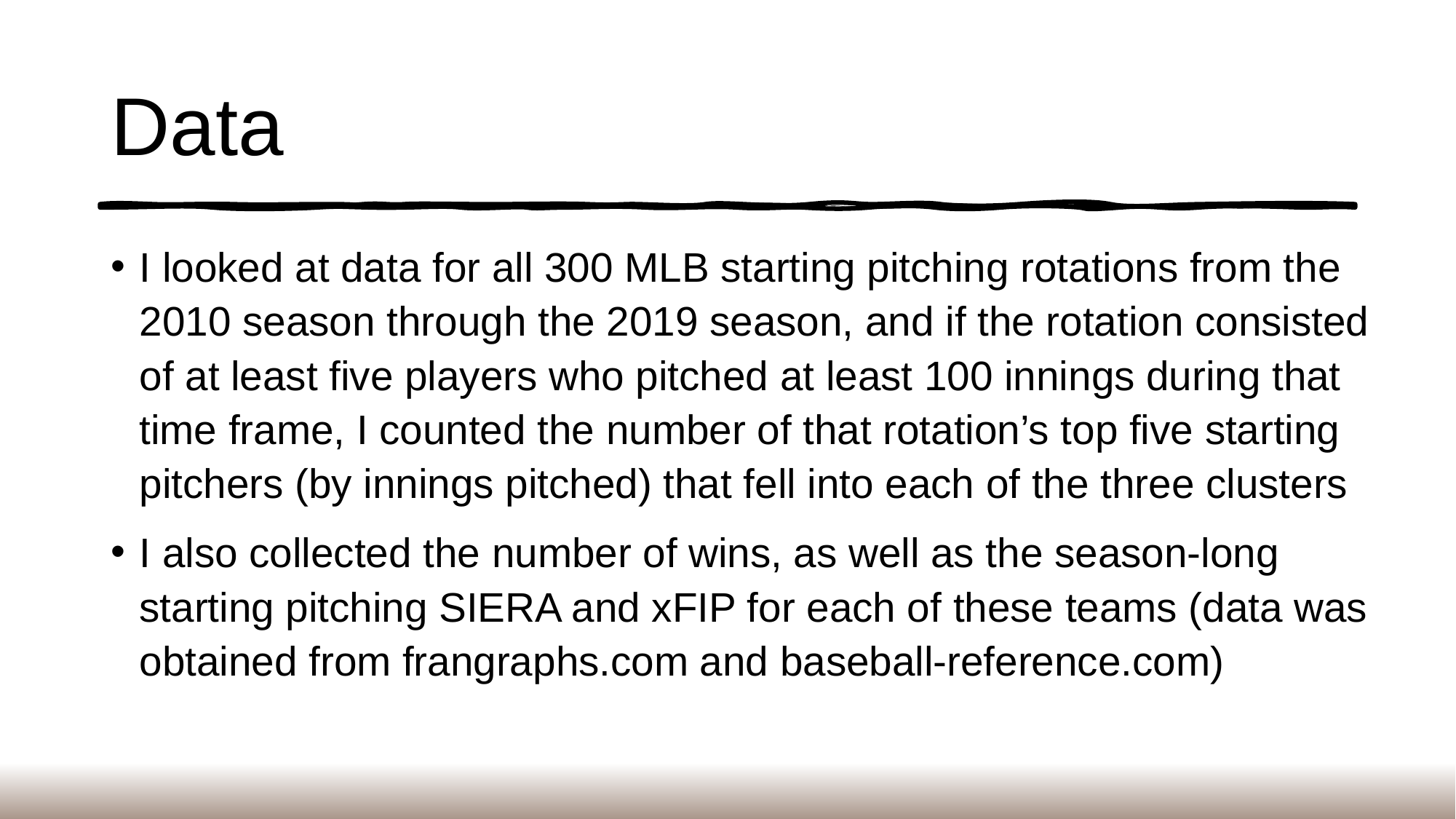

# Data
I looked at data for all 300 MLB starting pitching rotations from the 2010 season through the 2019 season, and if the rotation consisted of at least five players who pitched at least 100 innings during that time frame, I counted the number of that rotation’s top five starting pitchers (by innings pitched) that fell into each of the three clusters
I also collected the number of wins, as well as the season-long starting pitching SIERA and xFIP for each of these teams (data was obtained from frangraphs.com and baseball-reference.com)